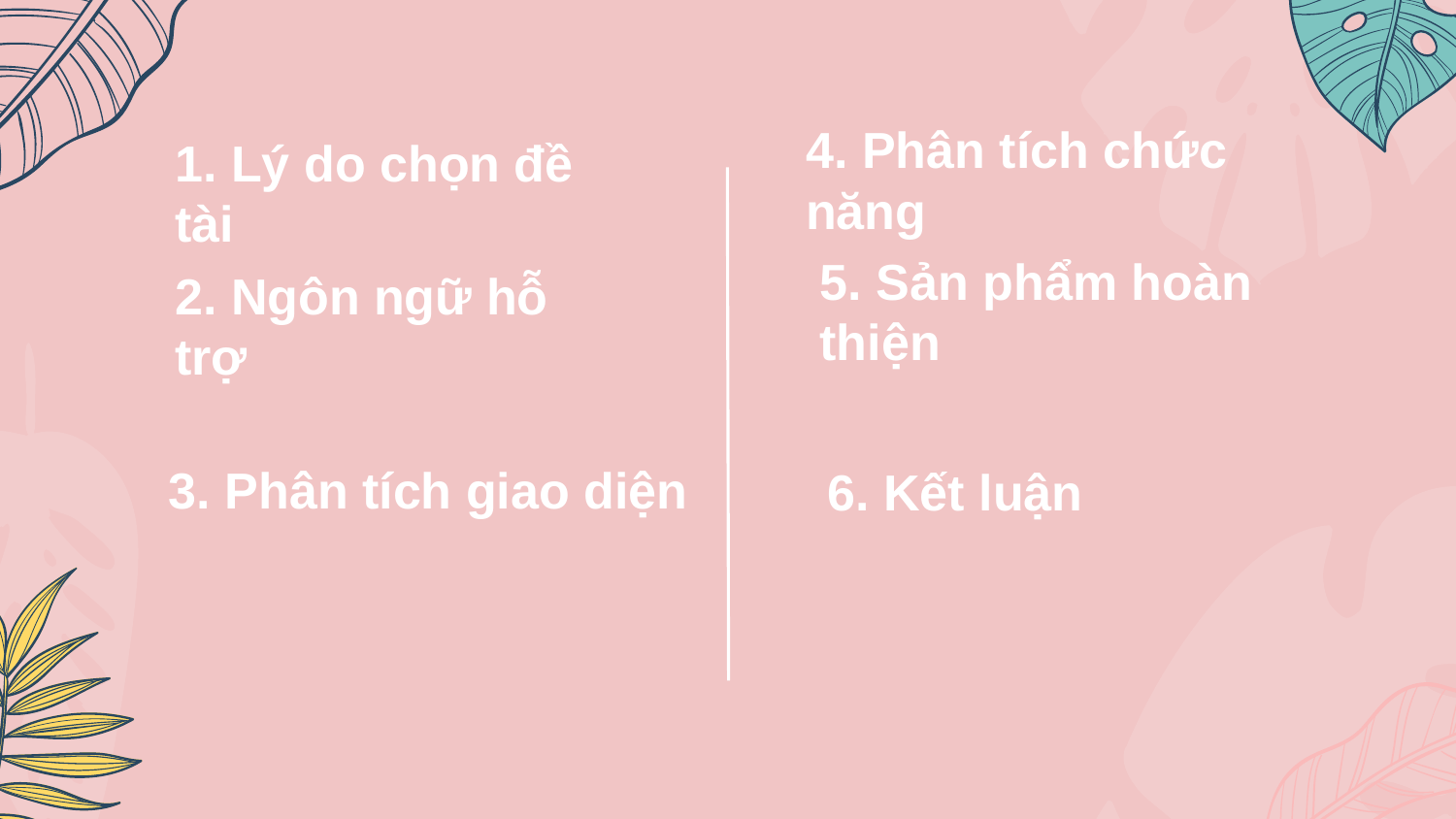

4. Phân tích chức năng
# 1. Lý do chọn đề tài
5. Sản phẩm hoàn thiện
2. Ngôn ngữ hỗ trợ
3. Phân tích giao diện
6. Kết luận